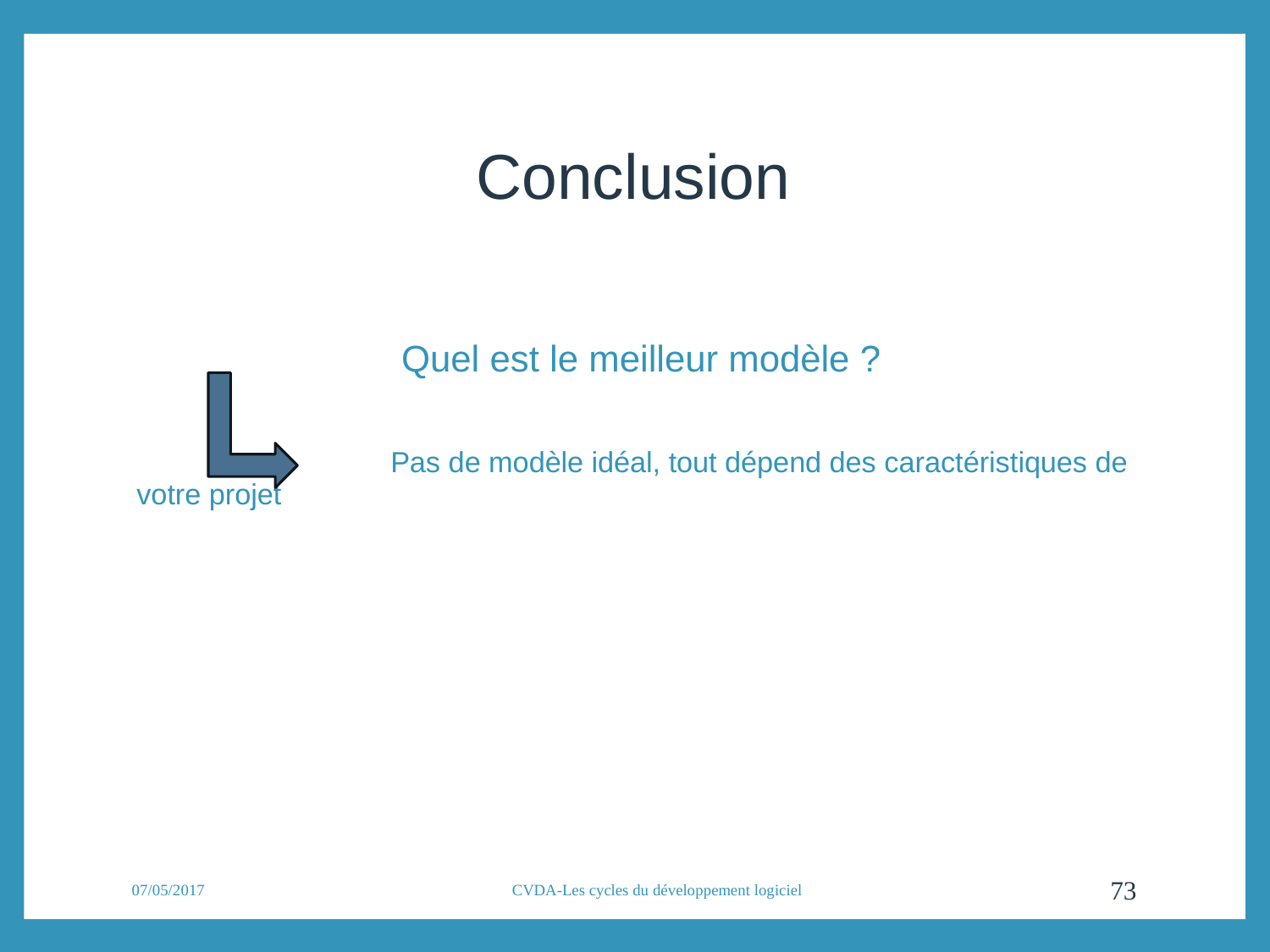

# Conclusion
Quel est le meilleur modèle ?

		Pas de modèle idéal, tout dépend des caractéristiques de votre projet

07/05/2017
CVDA-Les cycles du développement logiciel
73